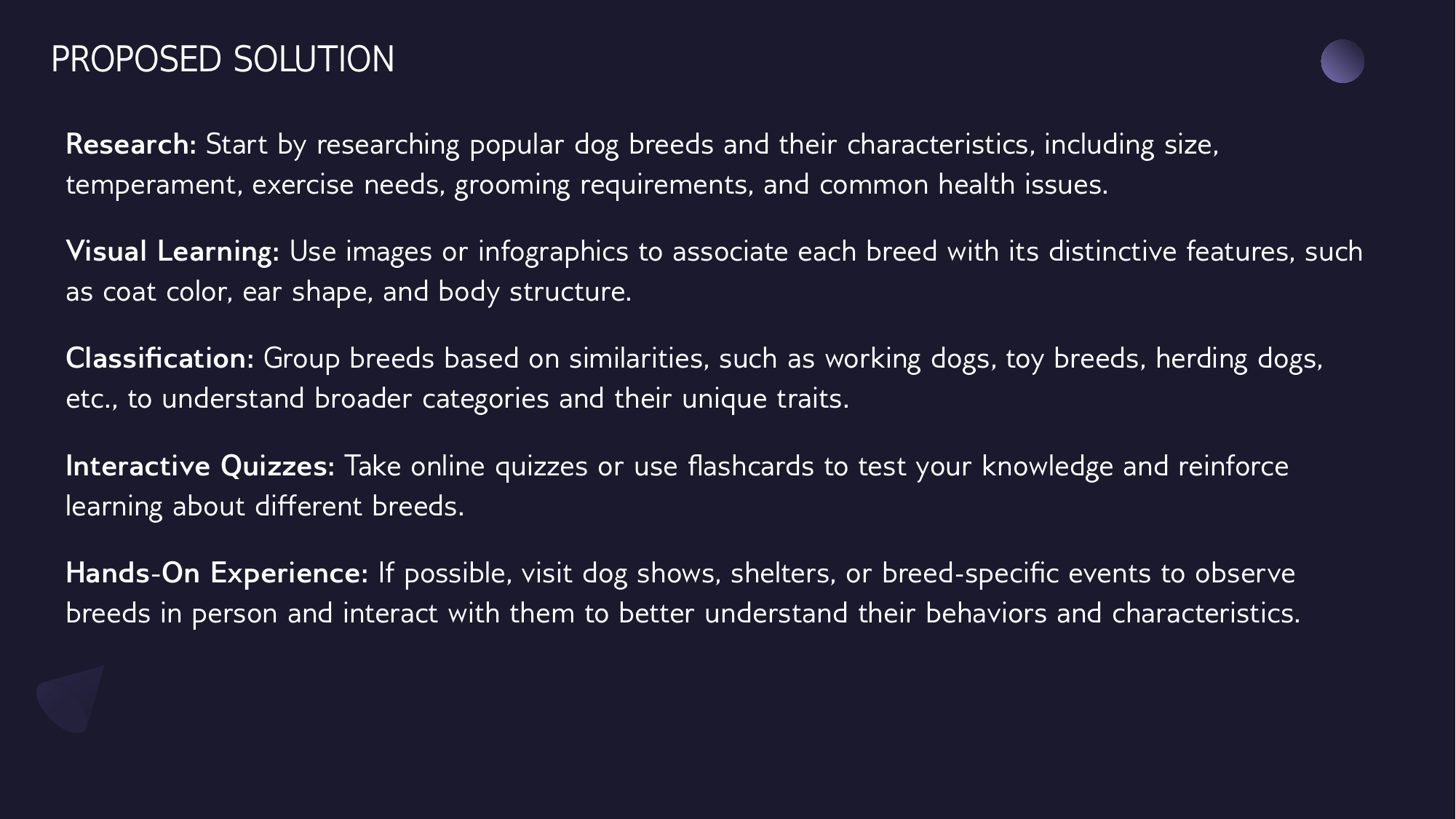

# PROPOSED SOLUTION
Research: Start by researching popular dog breeds and their characteristics, including size, temperament, exercise needs, grooming requirements, and common health issues.
Visual Learning: Use images or infographics to associate each breed with its distinctive features, such as coat color, ear shape, and body structure.
Classification: Group breeds based on similarities, such as working dogs, toy breeds, herding dogs, etc., to understand broader categories and their unique traits.
Interactive Quizzes: Take online quizzes or use flashcards to test your knowledge and reinforce learning about different breeds.
Hands-On Experience: If possible, visit dog shows, shelters, or breed-specific events to observe breeds in person and interact with them to better understand their behaviors and characteristics.